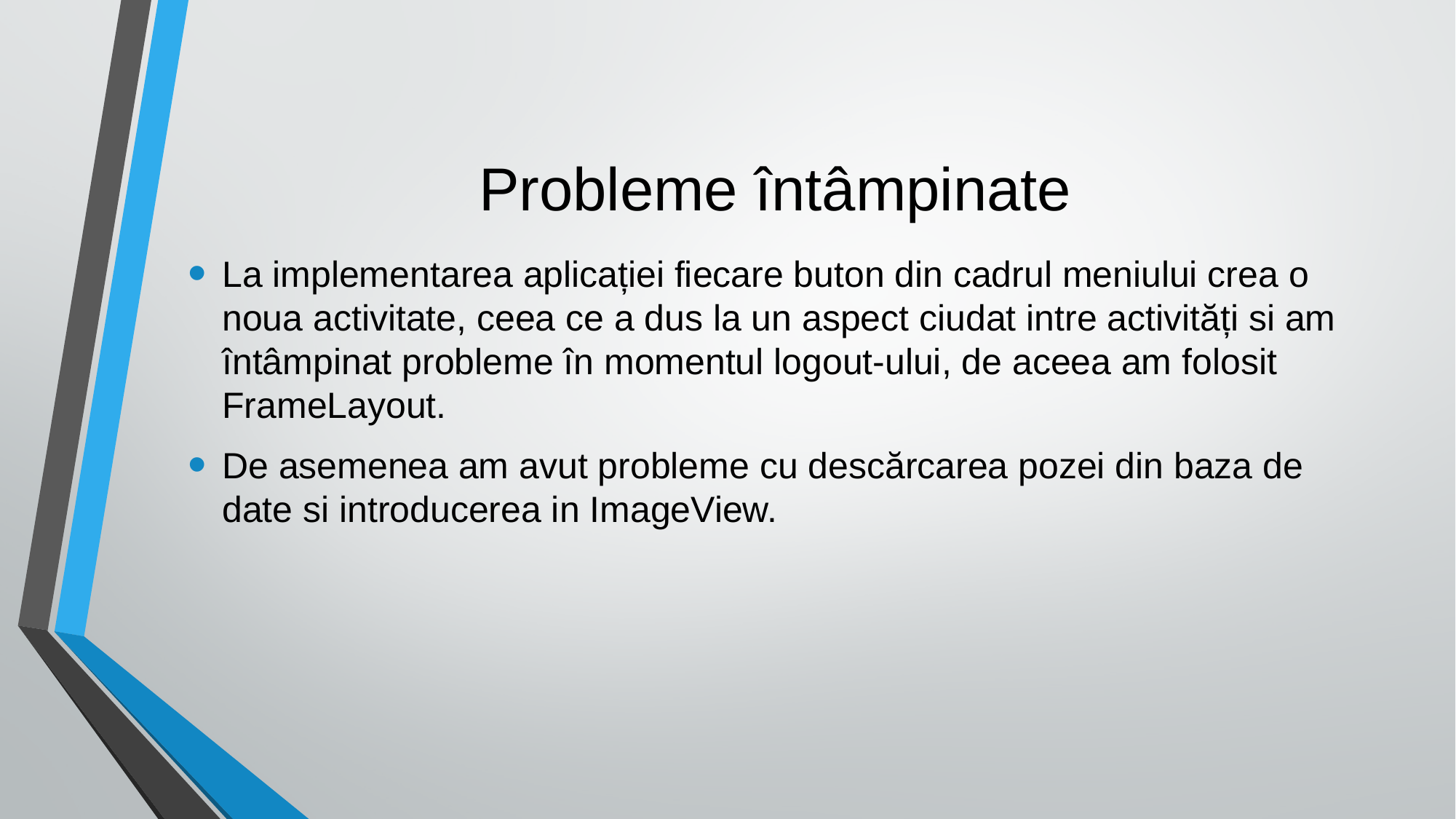

# Probleme întâmpinate
La implementarea aplicației fiecare buton din cadrul meniului crea o noua activitate, ceea ce a dus la un aspect ciudat intre activități si am întâmpinat probleme în momentul logout-ului, de aceea am folosit FrameLayout.
De asemenea am avut probleme cu descărcarea pozei din baza de date si introducerea in ImageView.